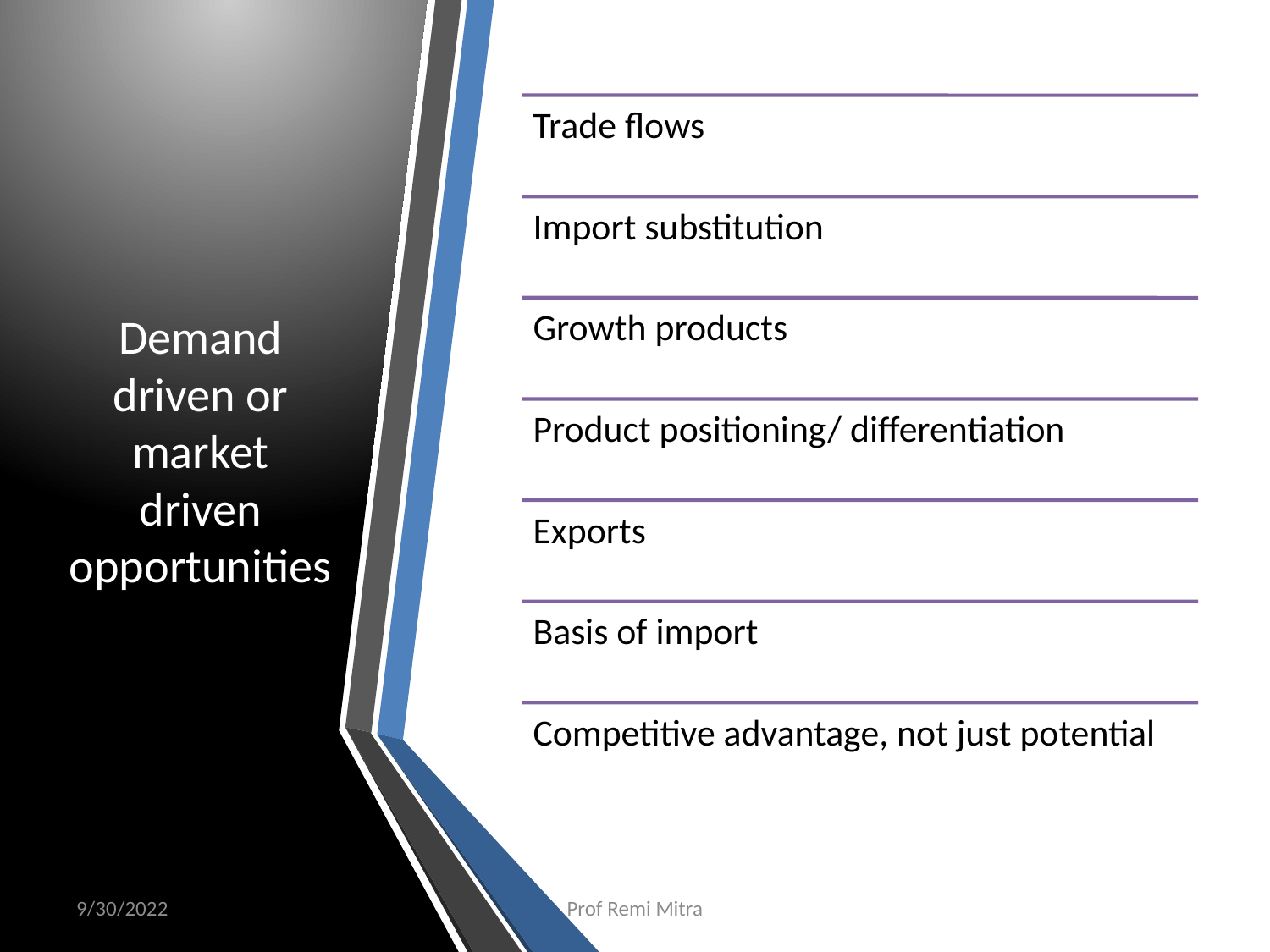

# Demand driven or market driven opportunities
Trade flows
Import substitution
Growth products
Product positioning/ differentiation
Exports
Basis of import
Competitive advantage, not just potential
9/30/2022
Prof Remi Mitra